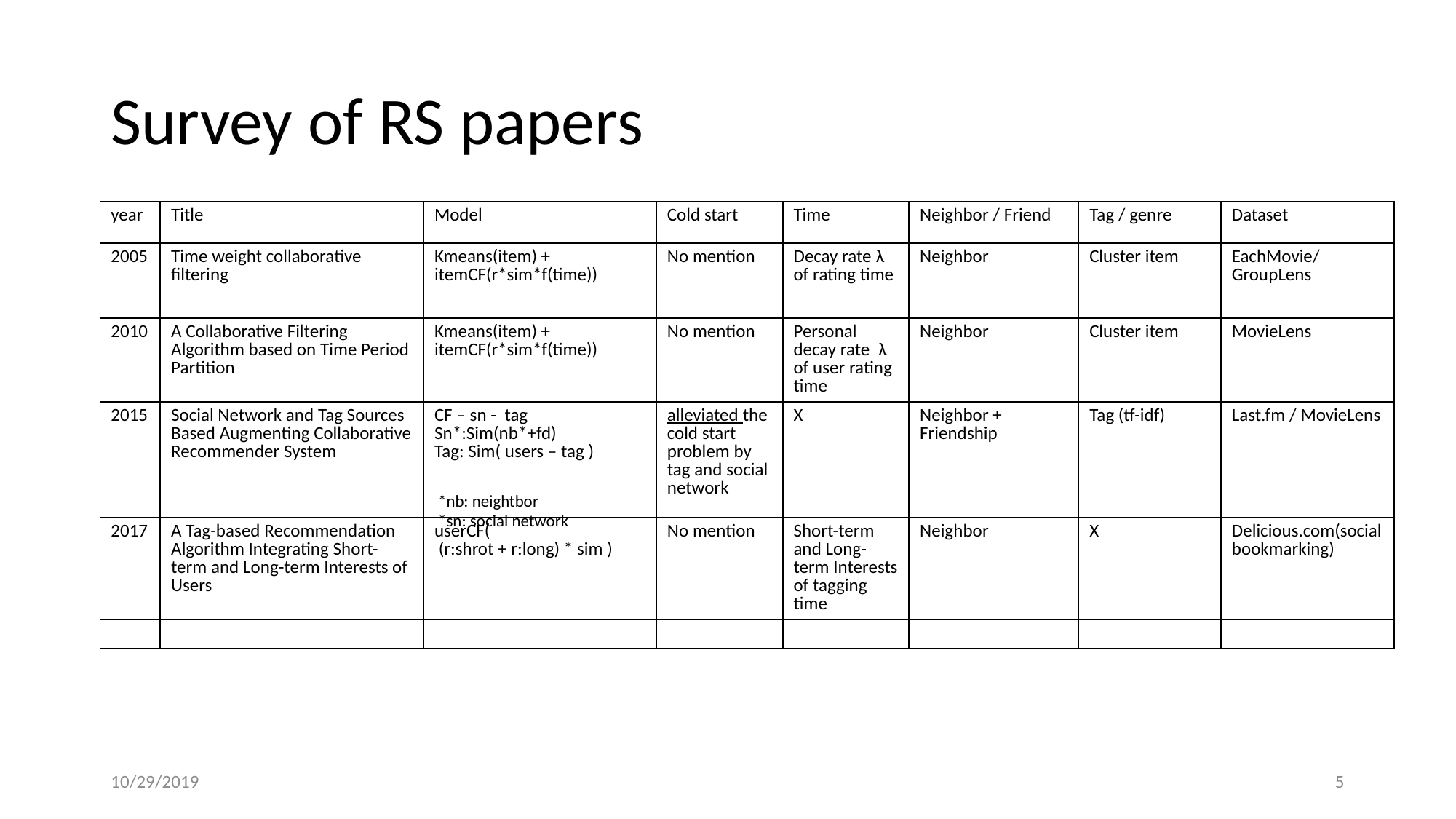

# Survey of RS papers
| year | Title | Model | Cold start | Time | Neighbor / Friend | Tag / genre | Dataset |
| --- | --- | --- | --- | --- | --- | --- | --- |
| 2005 | Time weight collaborative filtering | Kmeans(item) + itemCF(r\*sim\*f(time)) | No mention | Decay rate λ of rating time | Neighbor | Cluster item | EachMovie/ GroupLens |
| 2010 | A Collaborative Filtering Algorithm based on Time Period Partition | Kmeans(item) + itemCF(r\*sim\*f(time)) | No mention | Personal decay rate λ of user rating time | Neighbor | Cluster item | MovieLens |
| 2015 | Social Network and Tag Sources Based Augmenting Collaborative Recommender System | CF – sn - tag Sn\*:Sim(nb\*+fd) Tag: Sim( users – tag ) | alleviated the cold start problem by tag and social network | X | Neighbor + Friendship | Tag (tf-idf) | Last.fm / MovieLens |
| 2017 | A Tag-based Recommendation Algorithm Integrating Short-term and Long-term Interests of Users | userCF( (r:shrot + r:long) \* sim ) | No mention | Short-term and Long-term Interests of tagging time | Neighbor | X | Delicious.com(social bookmarking) |
|  |  |  |  |  |  |  |  |
*nb: neightbor
*sn: social network
10/29/2019
5